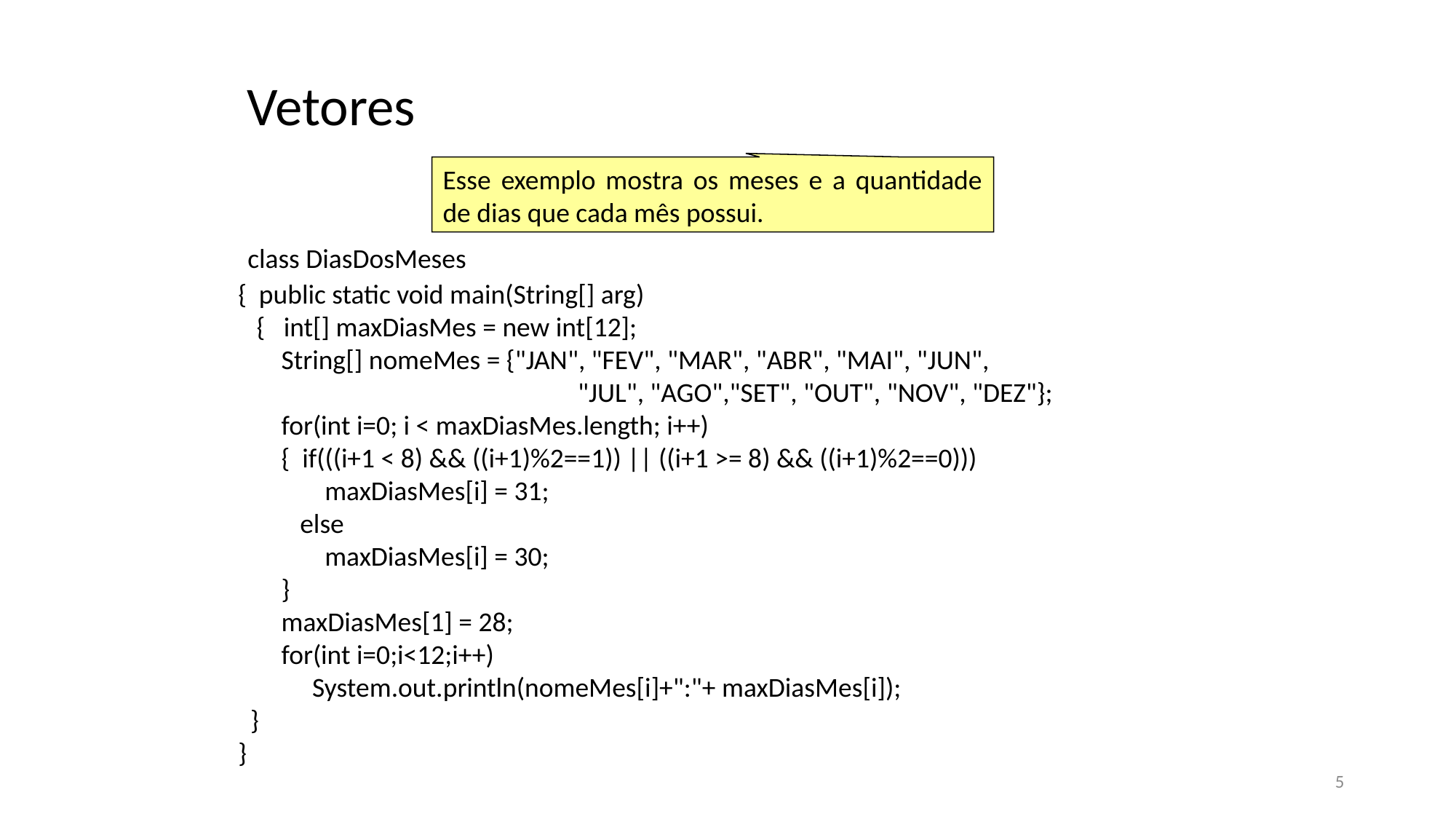

Vetores
Esse exemplo mostra os meses e a quantidade de dias que cada mês possui.
 class DiasDosMeses
{  public static void main(String[] arg)
   {   int[] maxDiasMes = new int[12];
       String[] nomeMes = {"JAN", "FEV", "MAR", "ABR", "MAI", "JUN",
			  "JUL", "AGO","SET", "OUT", "NOV", "DEZ"};
       for(int i=0; i < maxDiasMes.length; i++)
       {  if(((i+1 < 8) && ((i+1)%2==1)) || ((i+1 >= 8) && ((i+1)%2==0)))
              maxDiasMes[i] = 31;
          else
              maxDiasMes[i] = 30;
       }
       maxDiasMes[1] = 28;
       for(int i=0;i<12;i++)
            System.out.println(nomeMes[i]+":"+ maxDiasMes[i]);
  }
}
5